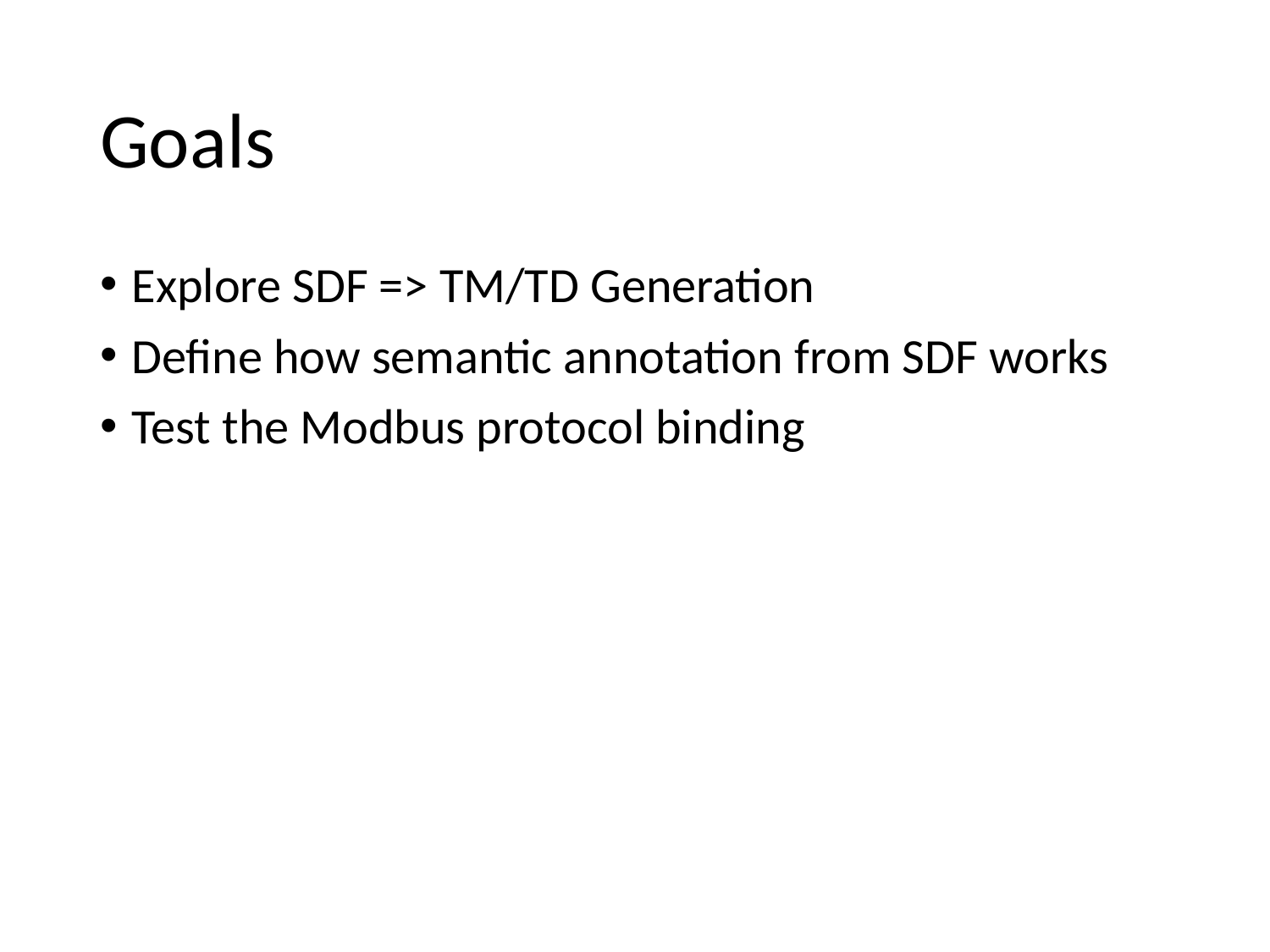

# Goals
Explore SDF => TM/TD Generation
Define how semantic annotation from SDF works
Test the Modbus protocol binding